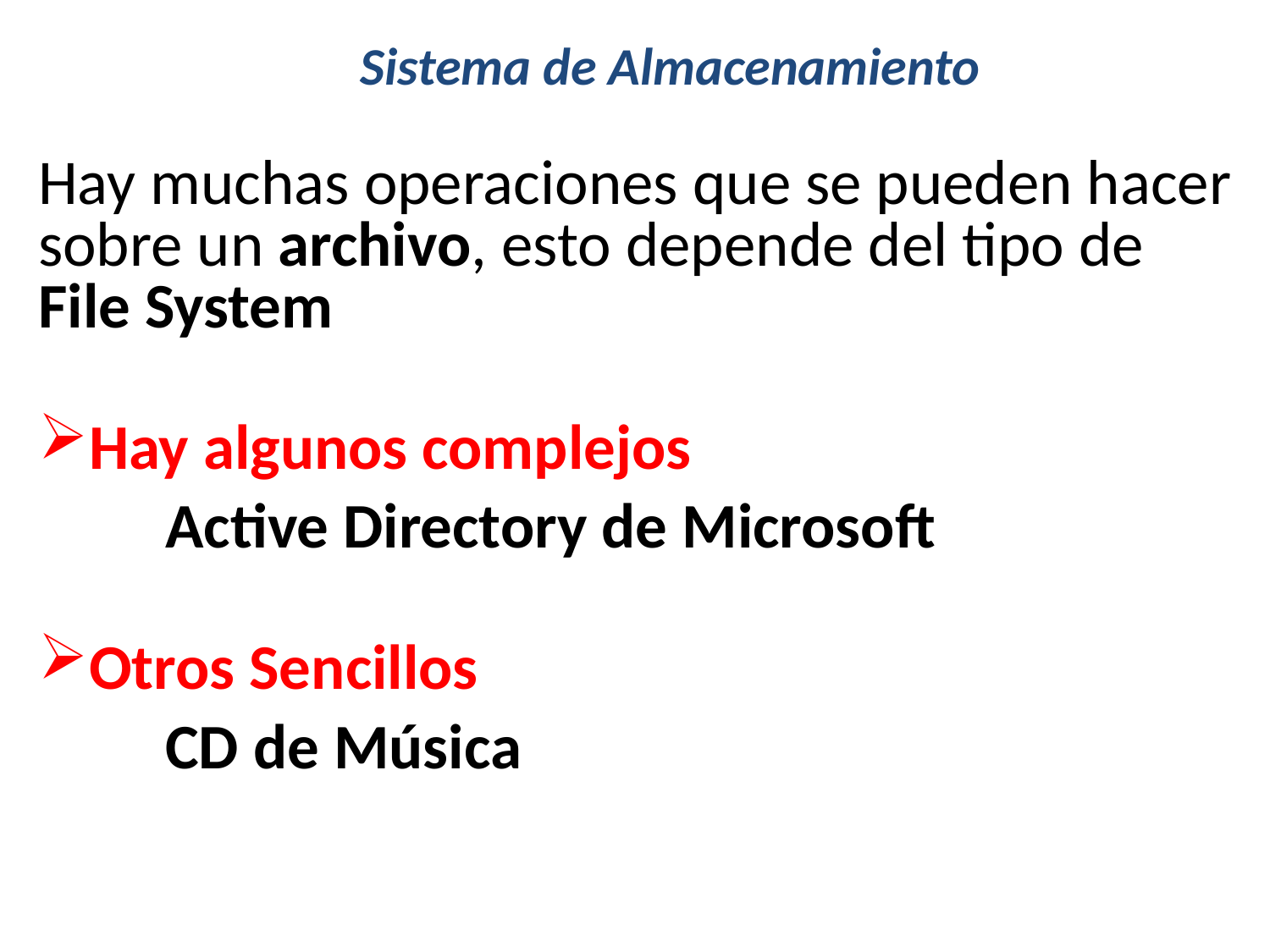

# Sistema de Almacenamiento

Hay muchas operaciones que se pueden hacer sobre un archivo, esto depende del tipo de File System

Hay algunos complejos
	Active Directory de Microsoft

Otros Sencillos
	CD de Música